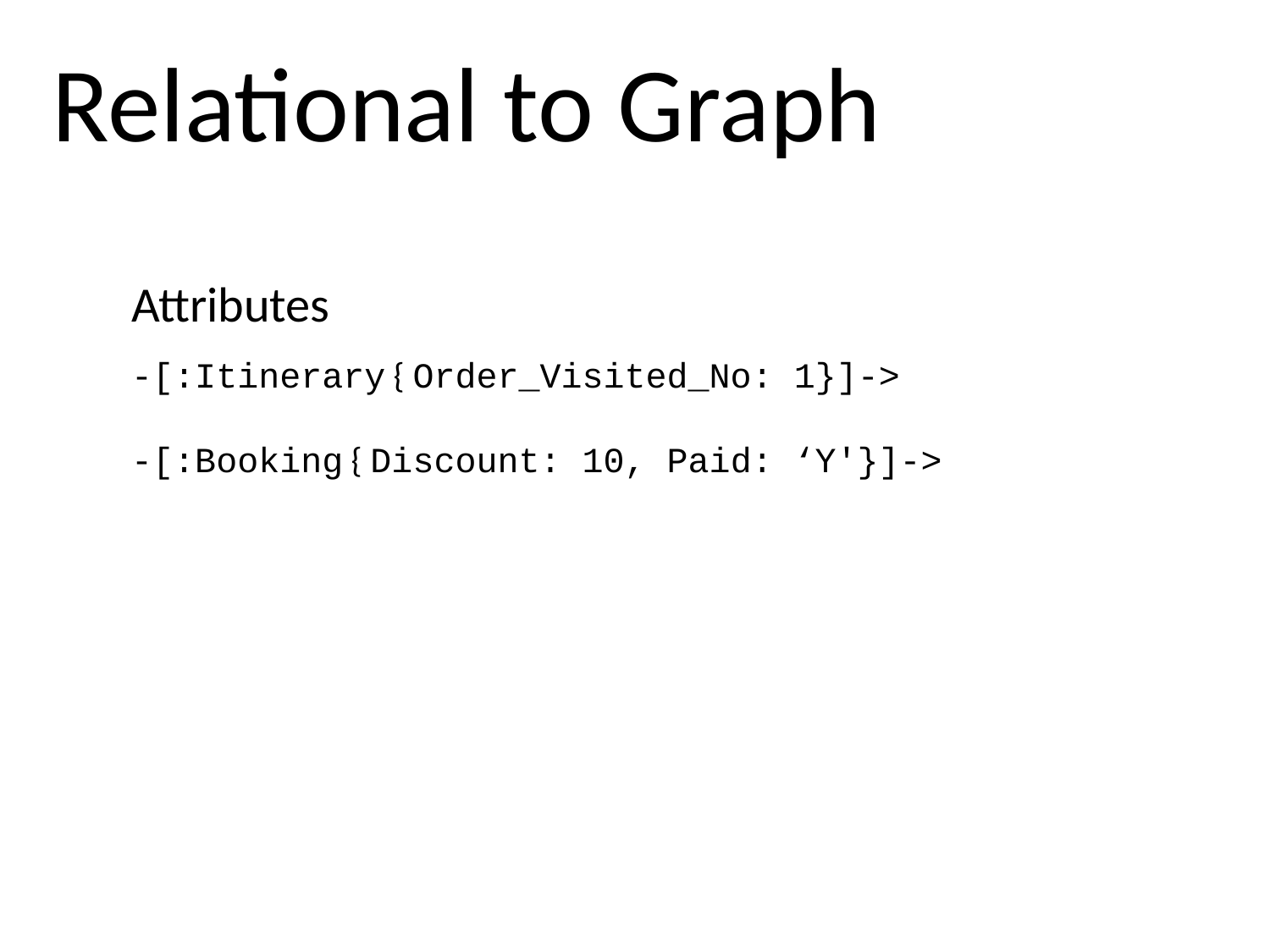

Relational to Graph
Attributes

-[:Itinerary { Order_Visited_No: 1}]->

-[:Booking { Discount: 10, Paid: ‘Y'}]->